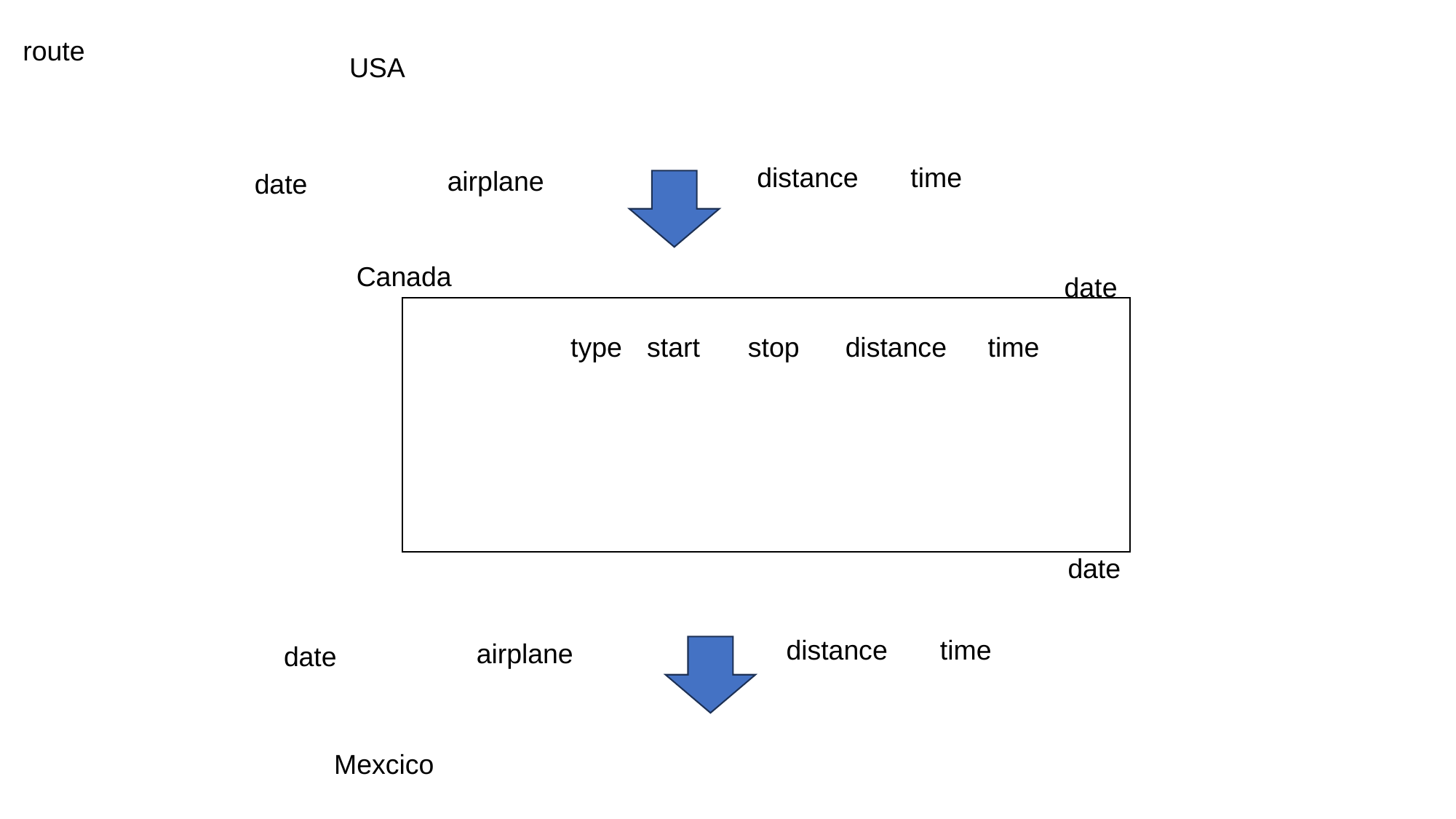

route
USA
distance
time
airplane
date

Canada
type
start
stop
distance
time
date

date
distance
time

airplane
date
Mexcico